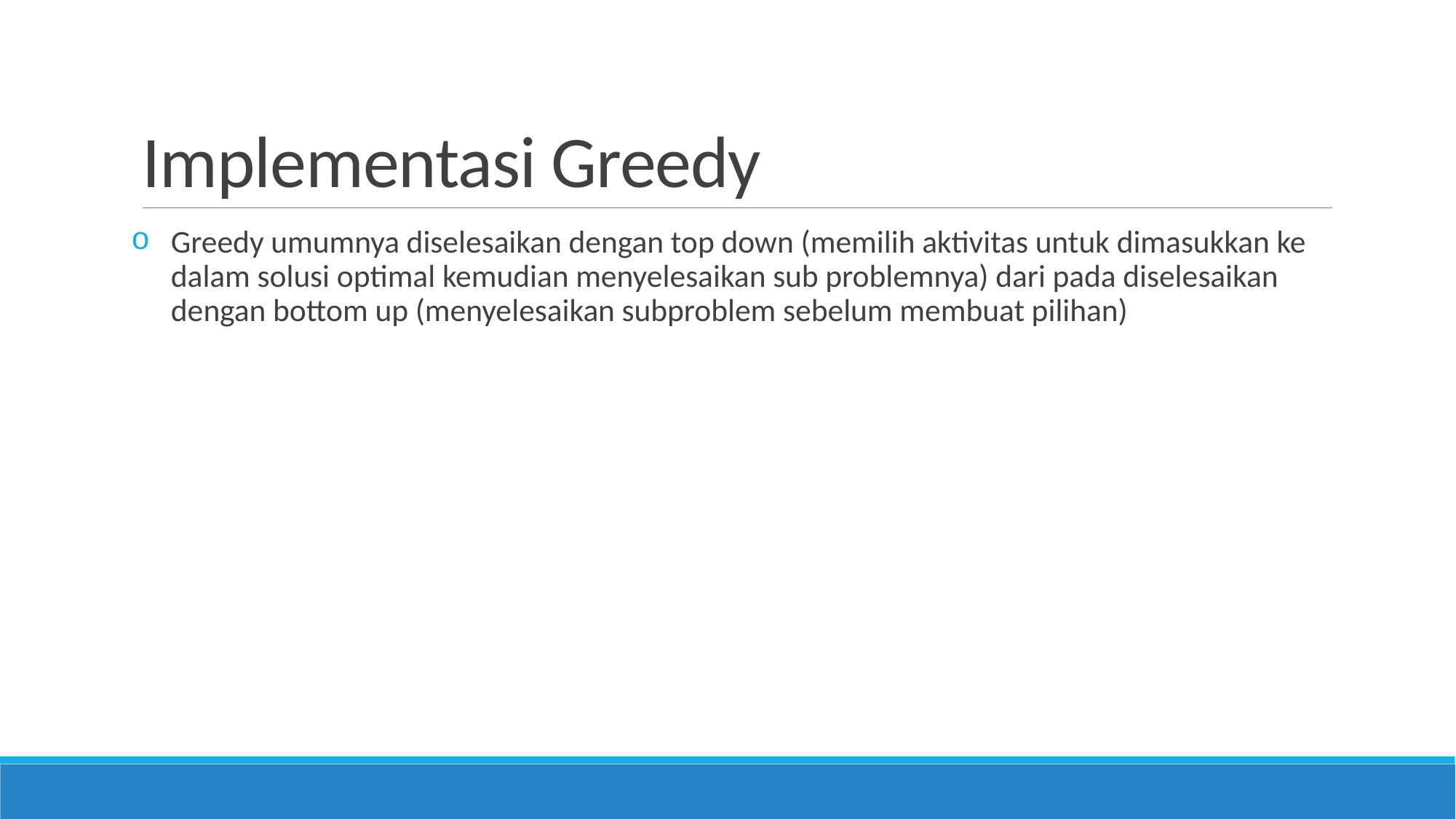

# Implementasi Greedy
Greedy umumnya diselesaikan dengan top down (memilih aktivitas untuk dimasukkan ke dalam solusi optimal kemudian menyelesaikan sub problemnya) dari pada diselesaikan dengan bottom up (menyelesaikan subproblem sebelum membuat pilihan)